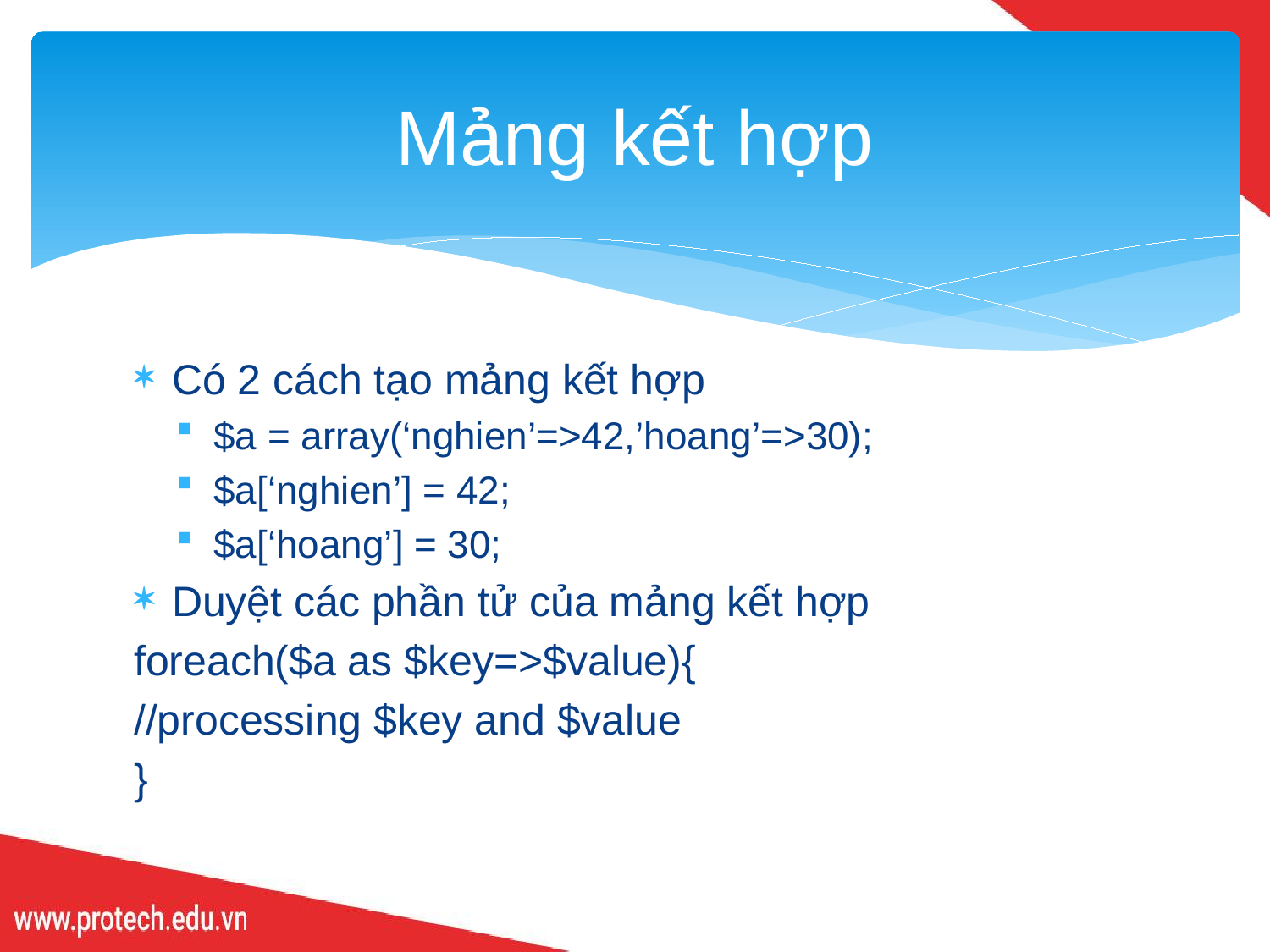

# Mảng kết hợp
Có 2 cách tạo mảng kết hợp
$a = array(‘nghien’=>42,’hoang’=>30);
$a[‘nghien’] = 42;
$a[‘hoang’] = 30;
Duyệt các phần tử của mảng kết hợp
foreach($a as $key=>$value){
//processing $key and $value
}